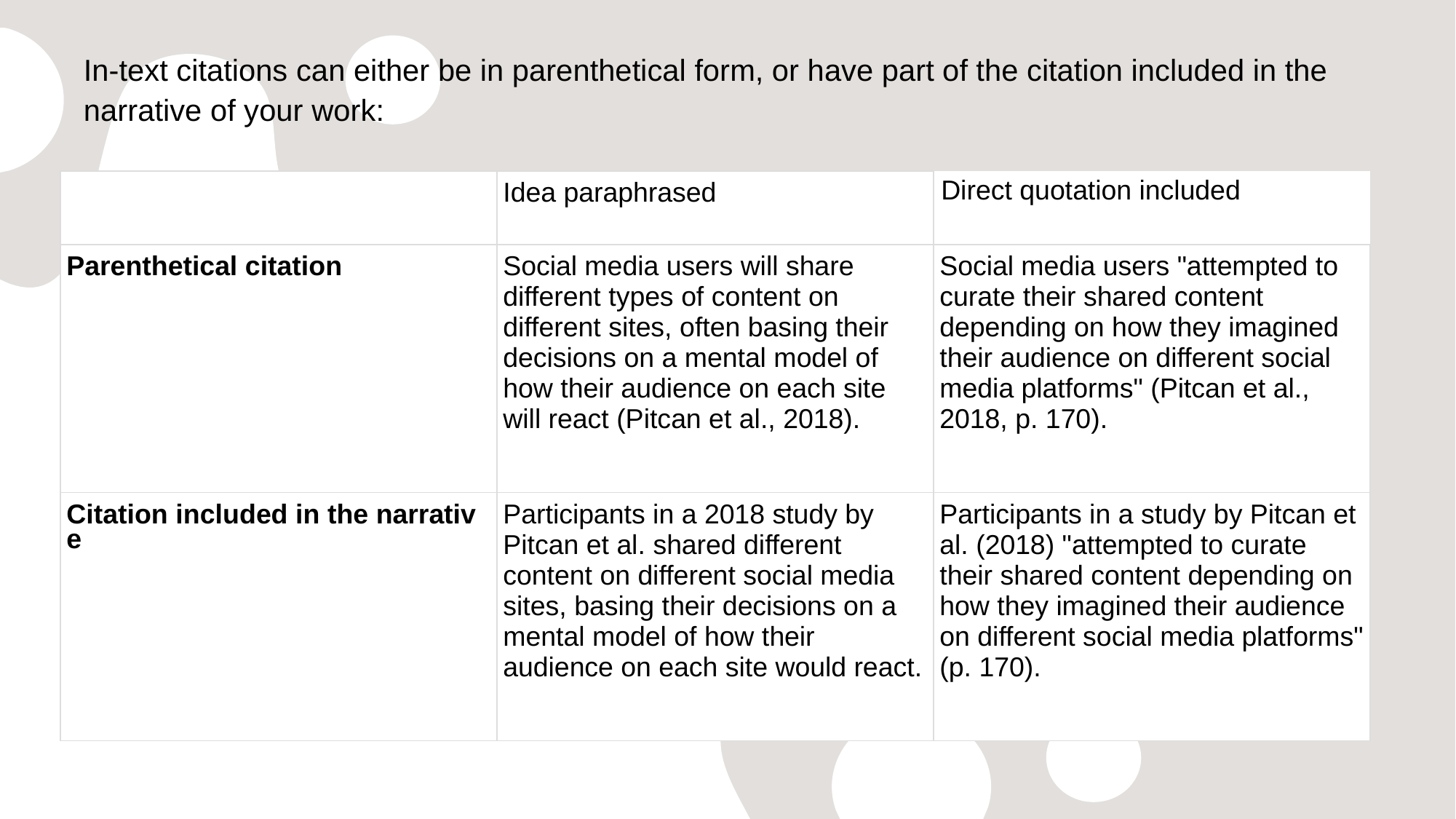

In-text citations can either be in parenthetical form, or have part of the citation included in the narrative of your work:

|  | Idea paraphrased | Direct quotation included |
| --- | --- | --- |
| Parenthetical citation | Social media users will share different types of content on different sites, often basing their decisions on a mental model of how their audience on each site will react (Pitcan et al., 2018). | Social media users "attempted to curate their shared content depending on how they imagined their audience on different social media platforms" (Pitcan et al., 2018, p. 170). |
| Citation included in the narrative | Participants in a 2018 study by Pitcan et al. shared different content on different social media sites, basing their decisions on a mental model of how their audience on each site would react. | Participants in a study by Pitcan et al. (2018) "attempted to curate their shared content depending on how they imagined their audience on different social media platforms" (p. 170). |